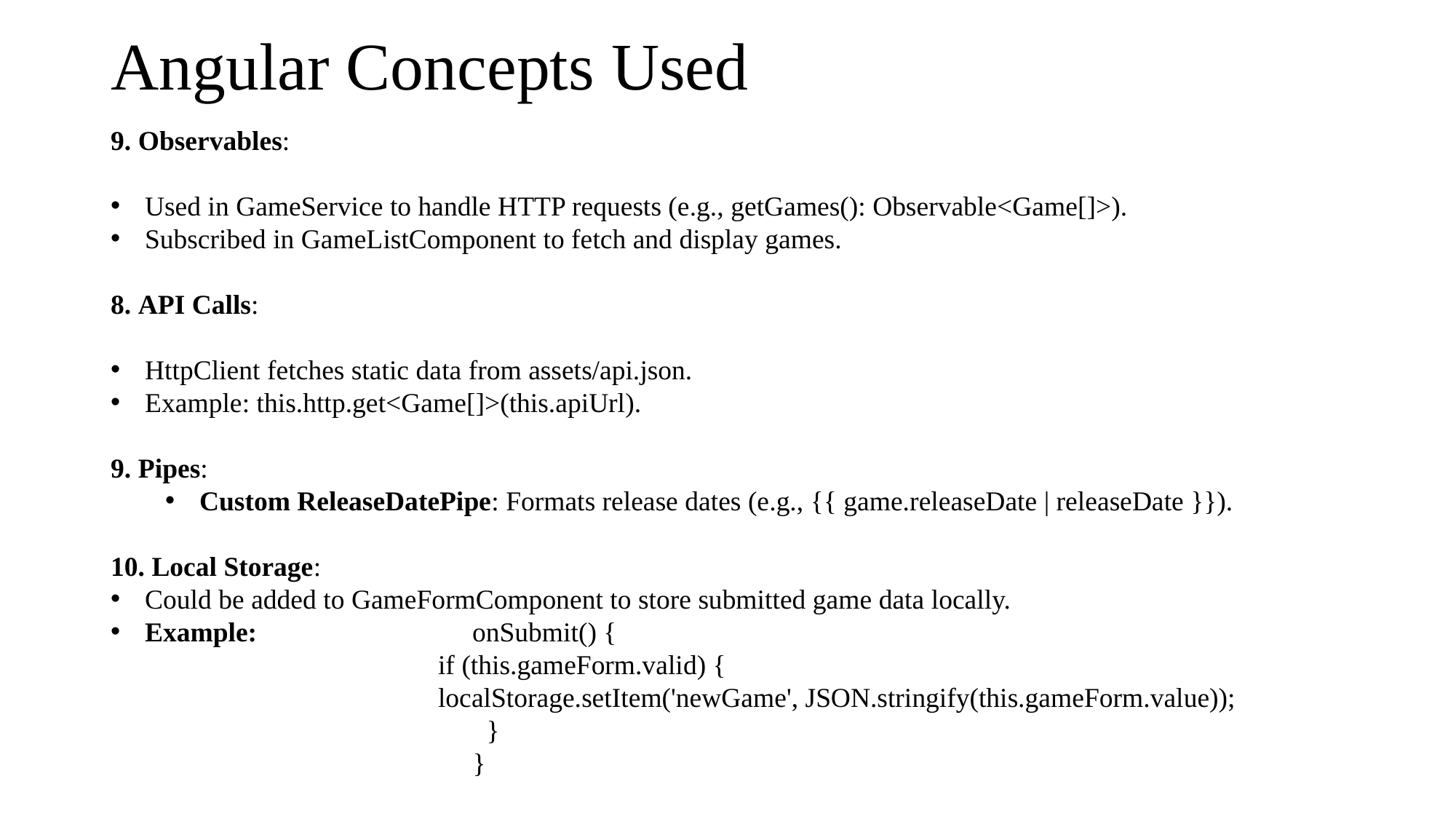

# Angular Concepts Used
9. Observables:

Used in GameService to handle HTTP requests (e.g., getGames(): Observable<Game[]>).
Subscribed in GameListComponent to fetch and display games.

8. API Calls:

HttpClient fetches static data from assets/api.json.
Example: this.http.get<Game[]>(this.apiUrl).

9. Pipes:
Custom ReleaseDatePipe: Formats release dates (e.g., {{ game.releaseDate | releaseDate }}).

10. Local Storage:
Could be added to GameFormComponent to store submitted game data locally.
Example:		onSubmit() {
  			if (this.gameForm.valid) {
    			localStorage.setItem('newGame', JSON.stringify(this.gameForm.value));
  			       }
			     }